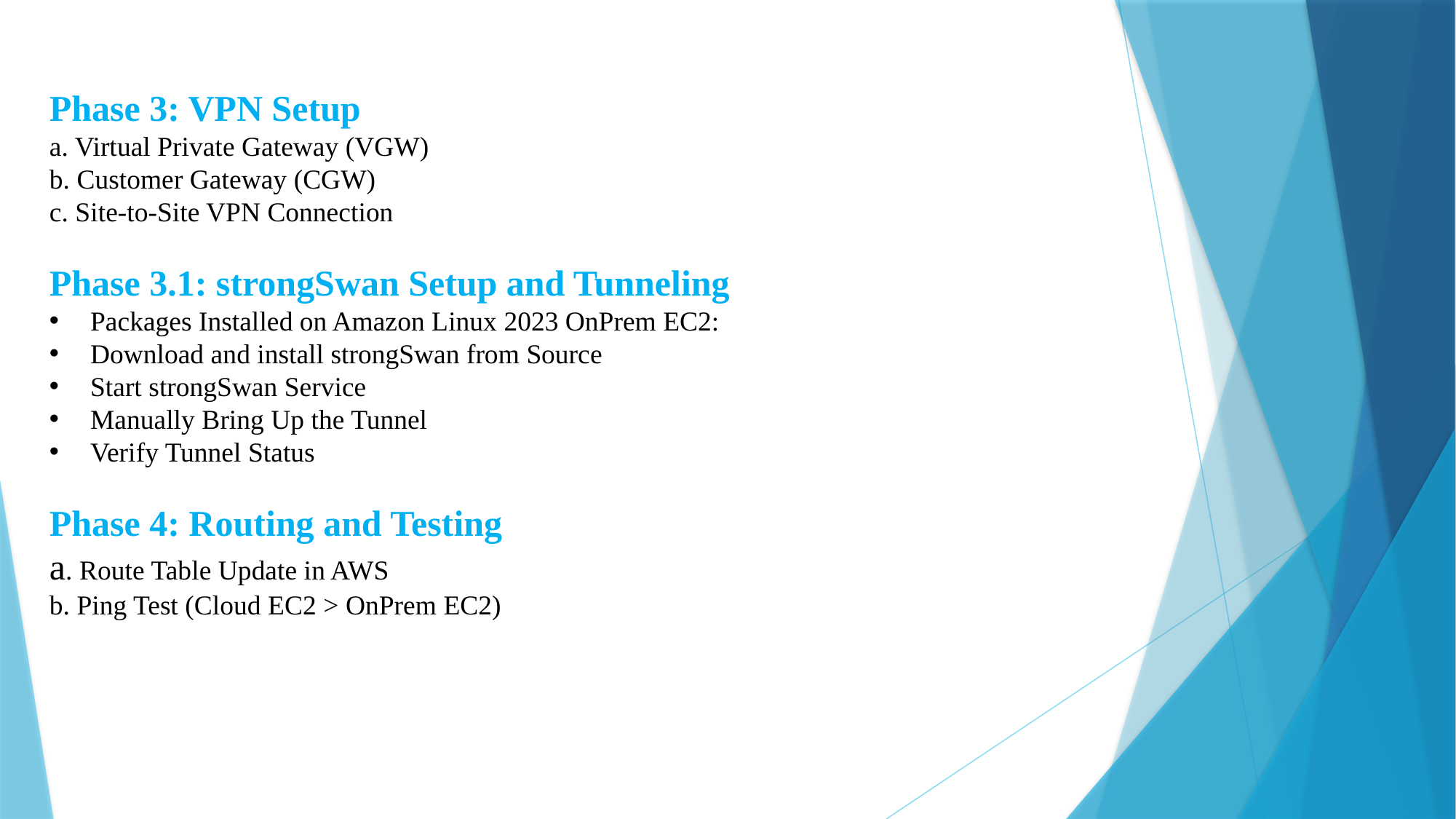

Phase 3: VPN Setup
a. Virtual Private Gateway (VGW)
b. Customer Gateway (CGW)
c. Site-to-Site VPN Connection

Phase 3.1: strongSwan Setup and Tunneling
Packages Installed on Amazon Linux 2023 OnPrem EC2:
Download and install strongSwan from Source
Start strongSwan Service
Manually Bring Up the Tunnel
Verify Tunnel Status

Phase 4: Routing and Testing
a. Route Table Update in AWS
b. Ping Test (Cloud EC2 > OnPrem EC2)